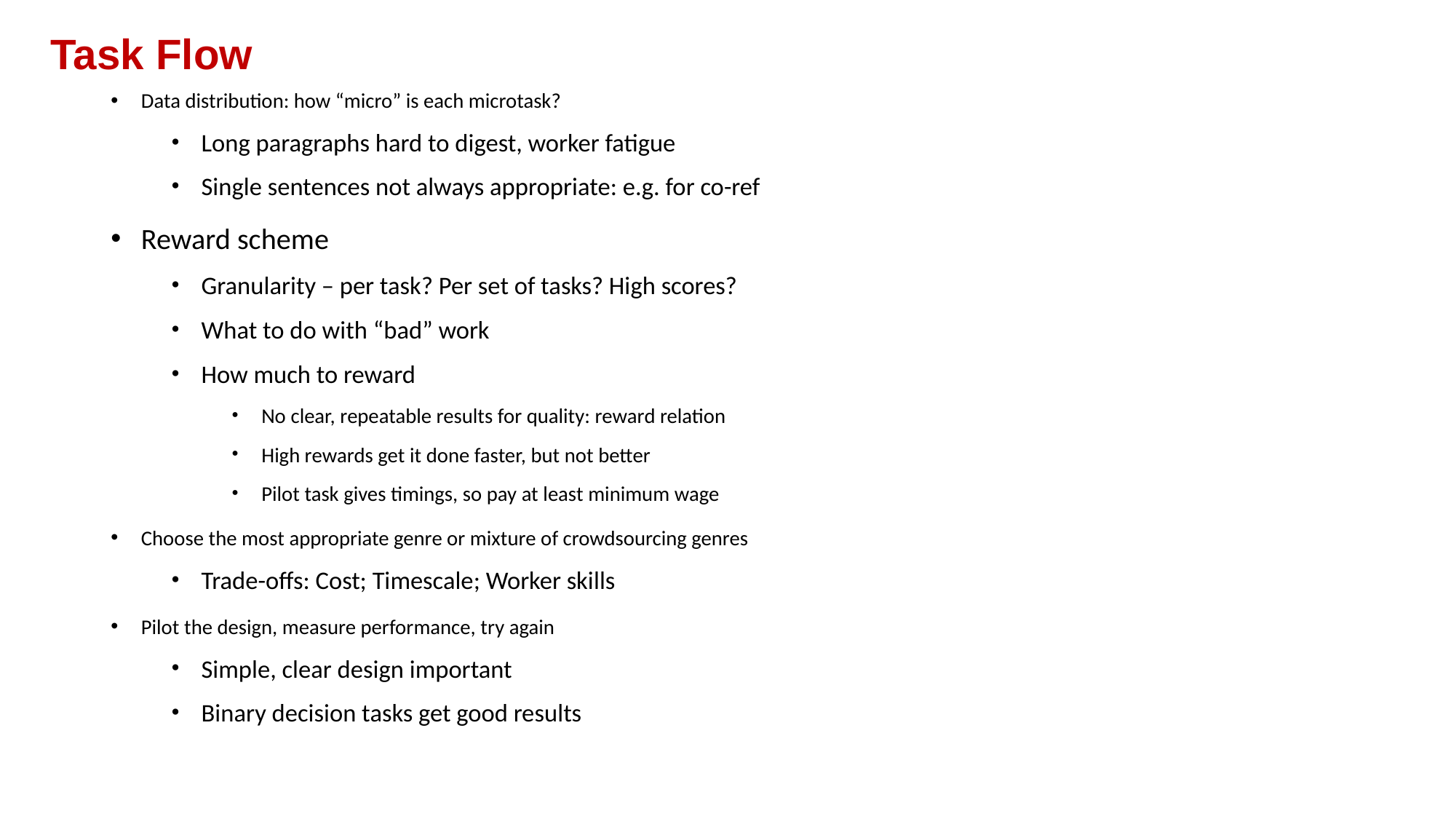

# Task Flow
Data distribution: how “micro” is each microtask?
Long paragraphs hard to digest, worker fatigue
Single sentences not always appropriate: e.g. for co-ref
Reward scheme
Granularity – per task? Per set of tasks? High scores?
What to do with “bad” work
How much to reward
No clear, repeatable results for quality: reward relation
High rewards get it done faster, but not better
Pilot task gives timings, so pay at least minimum wage
Choose the most appropriate genre or mixture of crowdsourcing genres
Trade-offs: Cost; Timescale; Worker skills
Pilot the design, measure performance, try again
Simple, clear design important
Binary decision tasks get good results